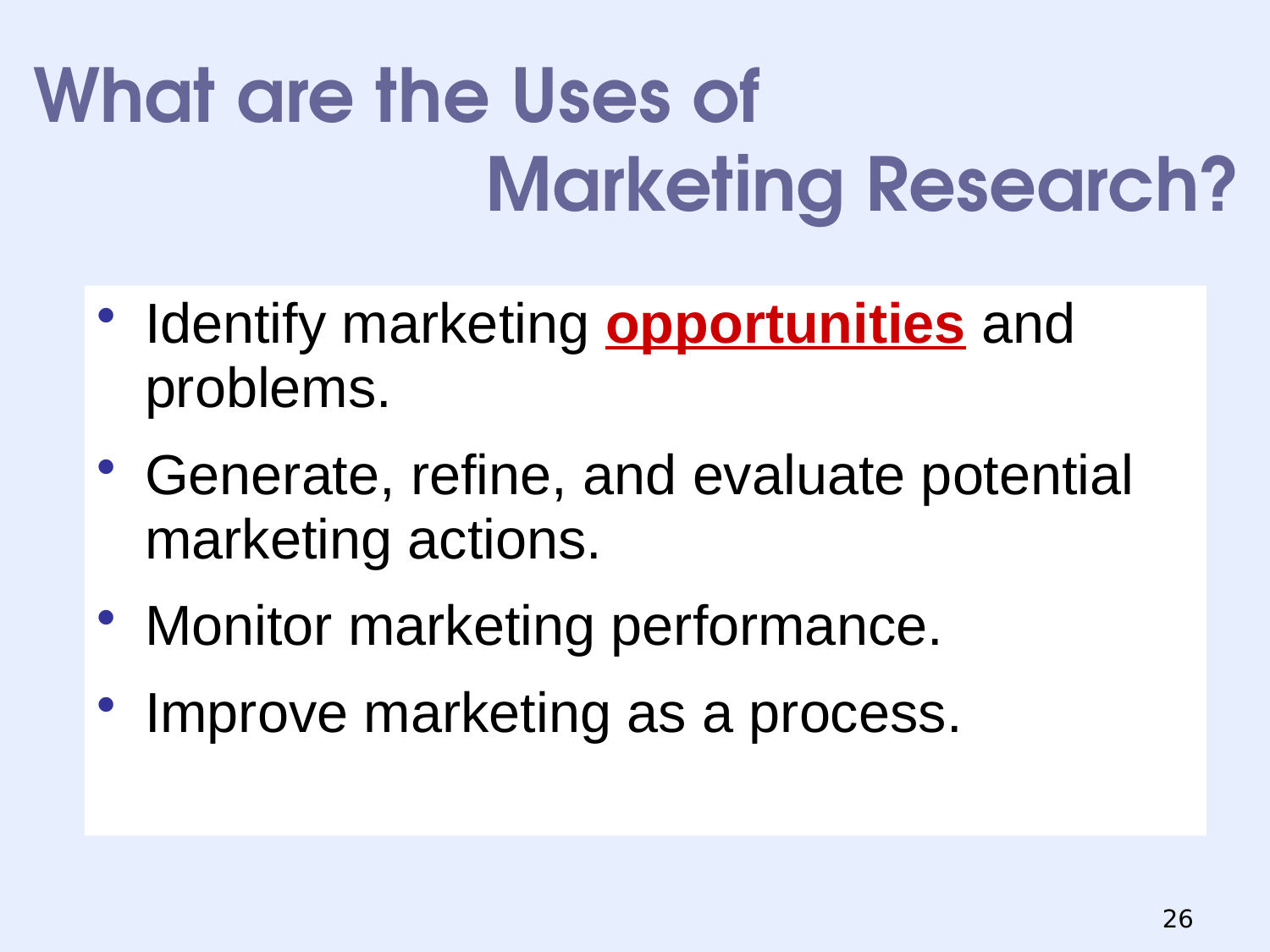

What are the Uses of
Marketing Research?
Identify marketing opportunities and problems.
Generate, refine, and evaluate potential marketing actions.
Monitor marketing performance.
Improve marketing as a process.

26